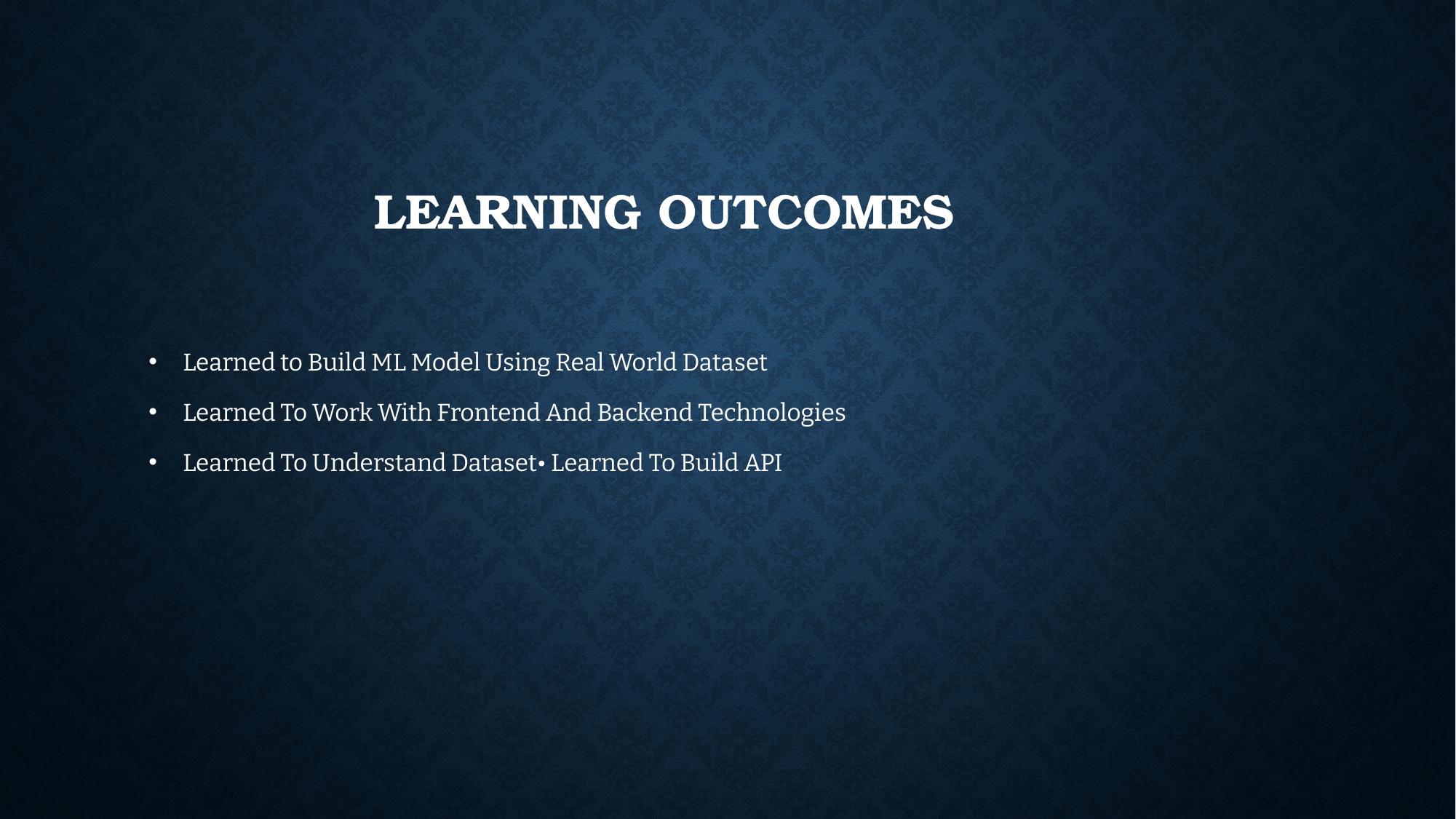

# Learning Outcomes
Learned to Build ML Model Using Real World Dataset
Learned To Work With Frontend And Backend Technologies
Learned To Understand Dataset• Learned To Build API